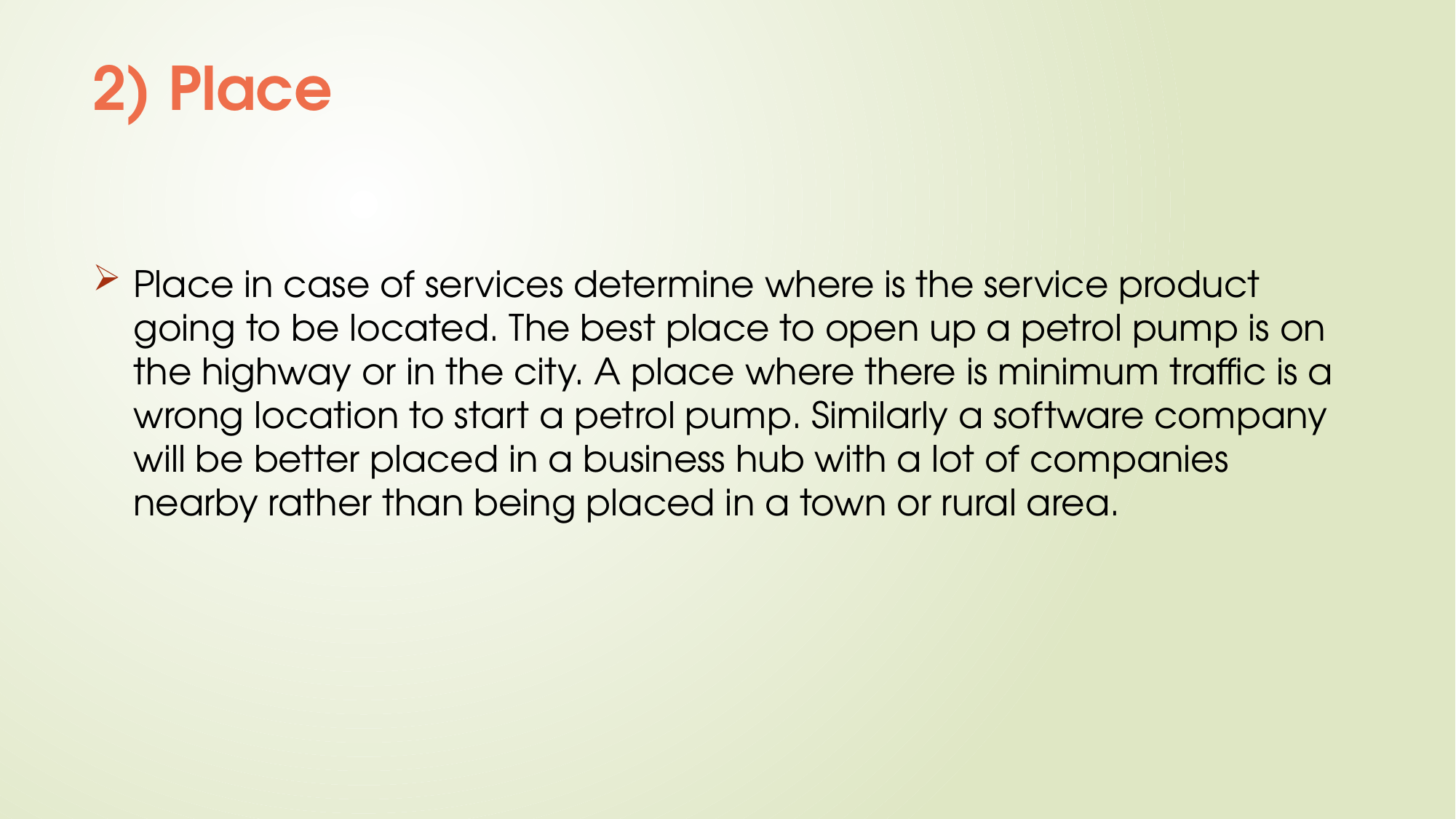

# 2) Place
Place in case of services determine where is the service product going to be located. The best place to open up a petrol pump is on the highway or in the city. A place where there is minimum traffic is a wrong location to start a petrol pump. Similarly a software company will be better placed in a business hub with a lot of companies nearby rather than being placed in a town or rural area.